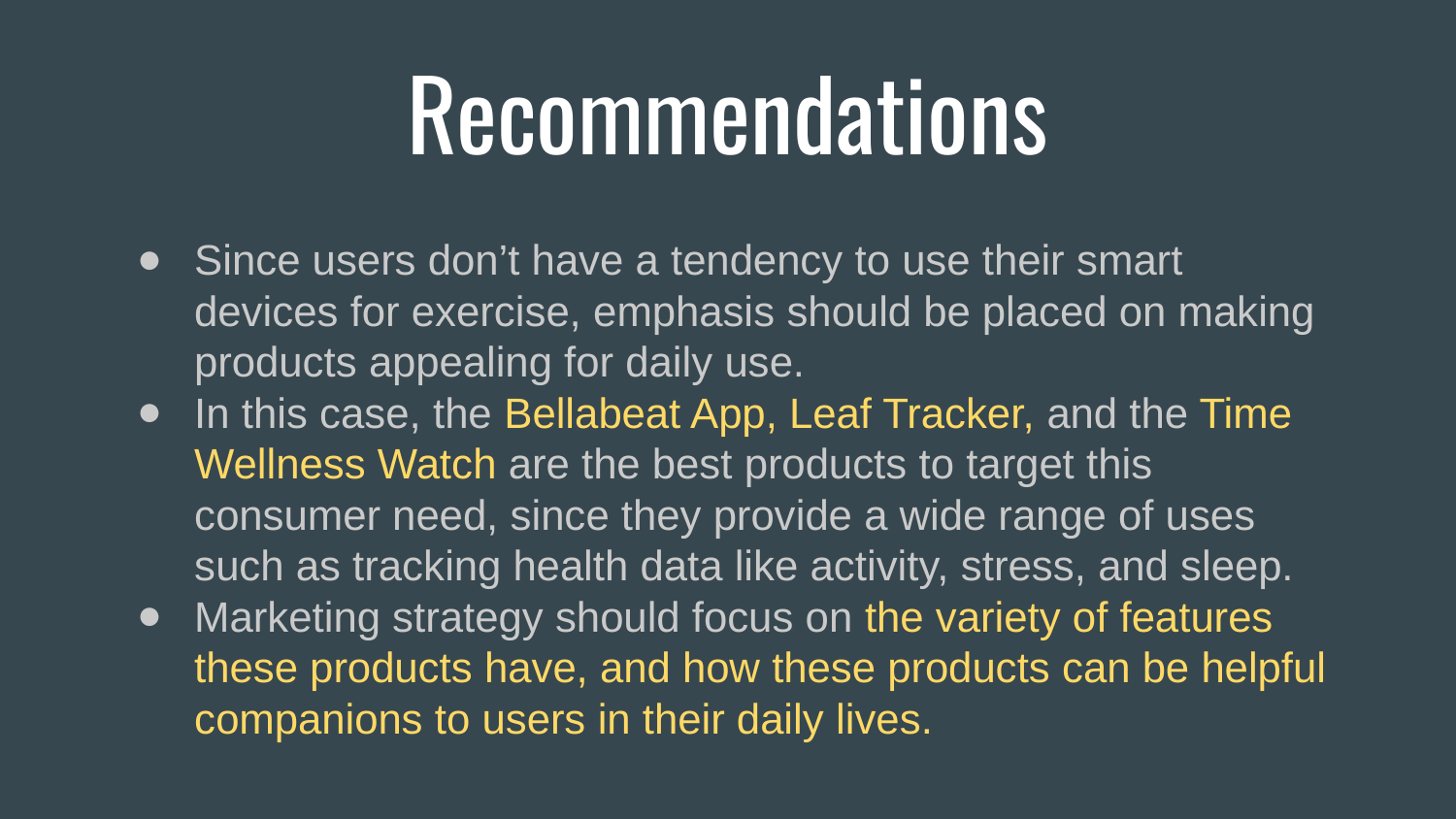

# Recommendations
Since users don’t have a tendency to use their smart devices for exercise, emphasis should be placed on making products appealing for daily use.
In this case, the Bellabeat App, Leaf Tracker, and the Time Wellness Watch are the best products to target this consumer need, since they provide a wide range of uses such as tracking health data like activity, stress, and sleep.
Marketing strategy should focus on the variety of features these products have, and how these products can be helpful companions to users in their daily lives.